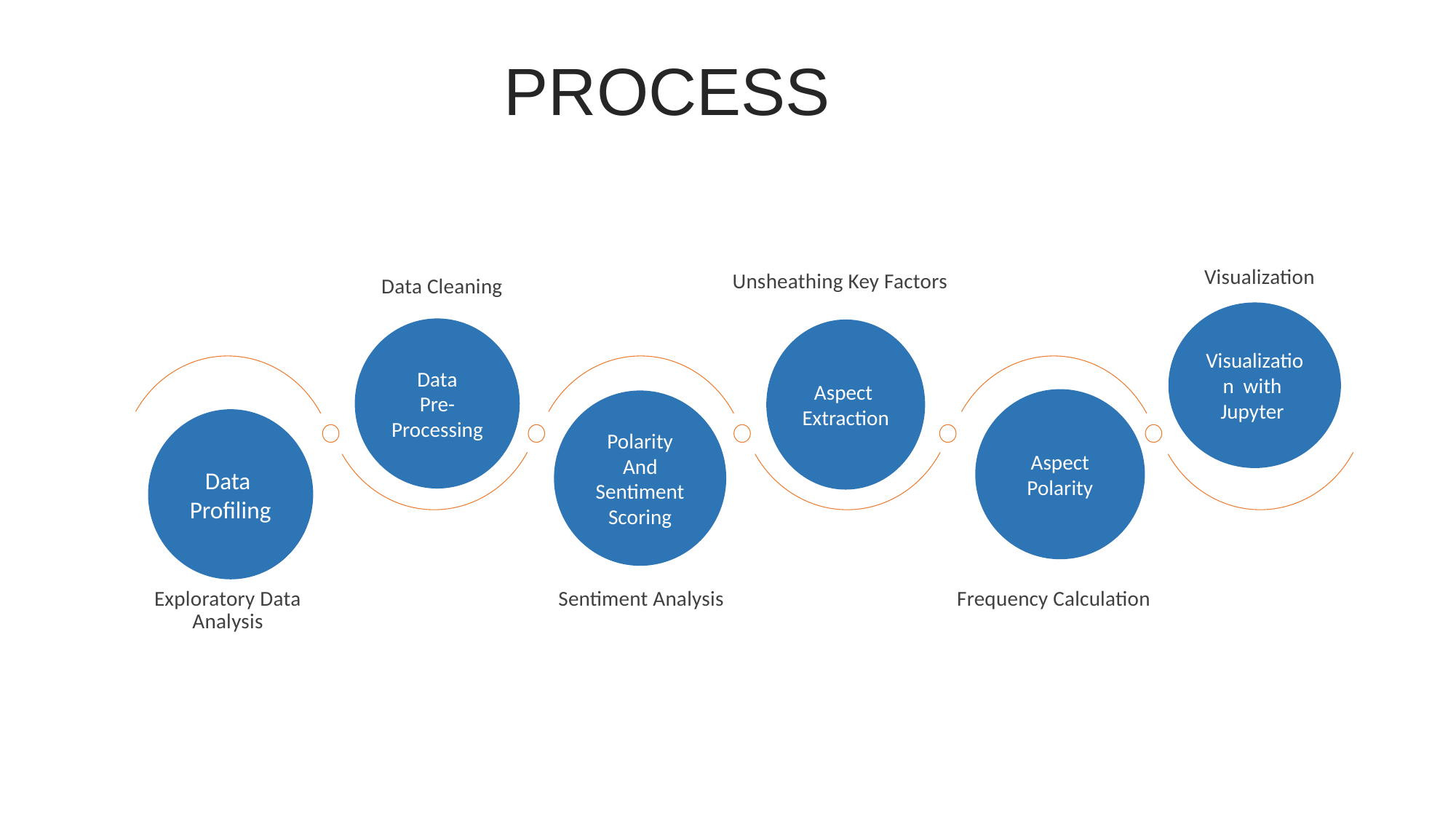

PROCESS
Visualization
Unsheathing Key Factors
Data Cleaning

Visualization  with
Jupyter
Data
Pre-Processing
Aspect
Extraction

Aspect
Polarity
Polarity
And
Sentiment Scoring
Data
Profiling

Exploratory Data Analysis
Sentiment Analysis
Frequency Calculation